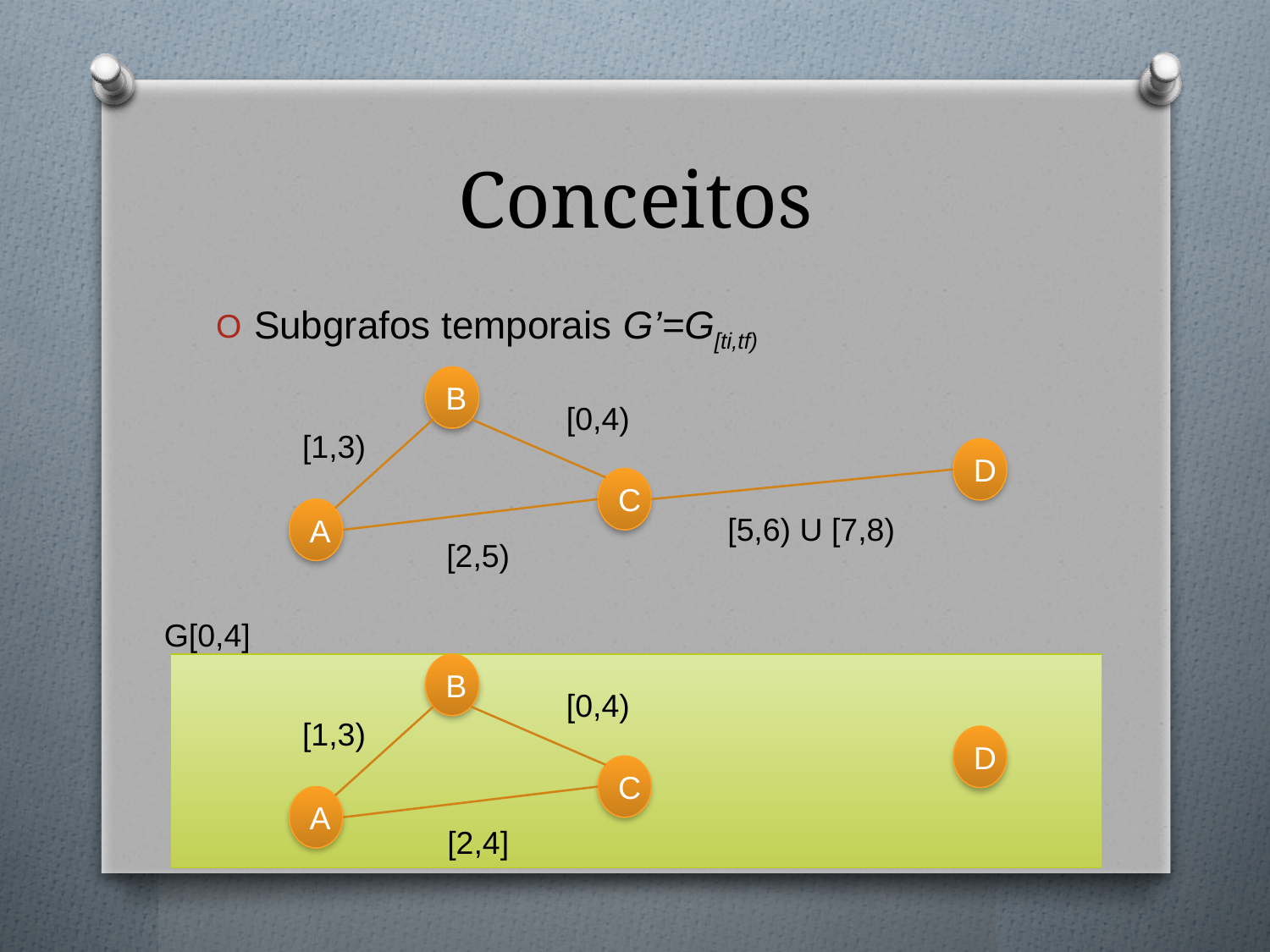

# Conceitos
Subgrafos temporais G’=G[ti,tf)

B
[0,4)
[1,3)
D
C
A
[5,6) U [7,8)
[2,5)
G[0,4]

B
[0,4)
[1,3)
D
C
A
[2,4]